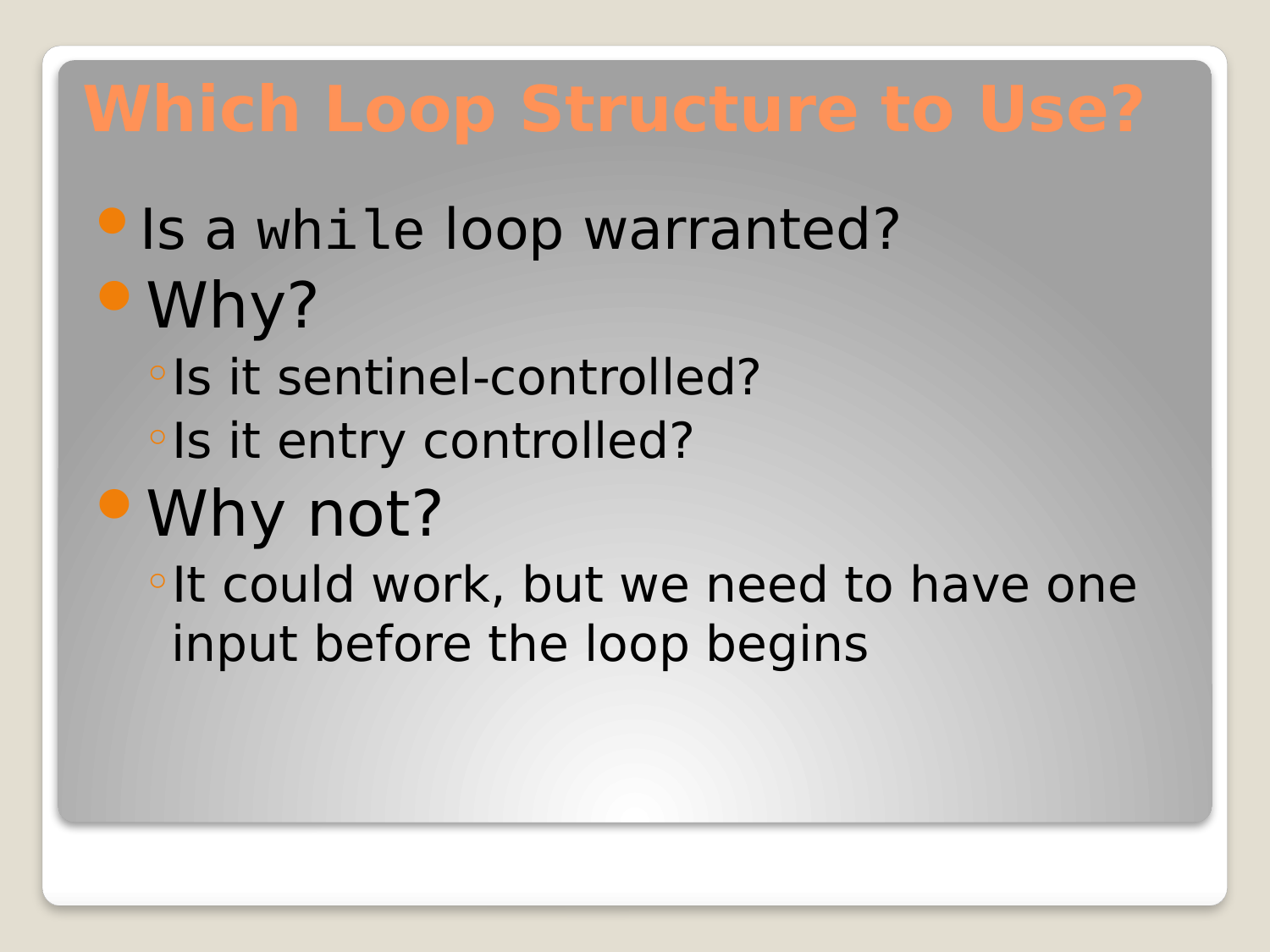

# Which Loop Structure to Use?
Is a while loop warranted?
Why?
Is it sentinel-controlled?
Is it entry controlled?
Why not?
It could work, but we need to have one input before the loop begins